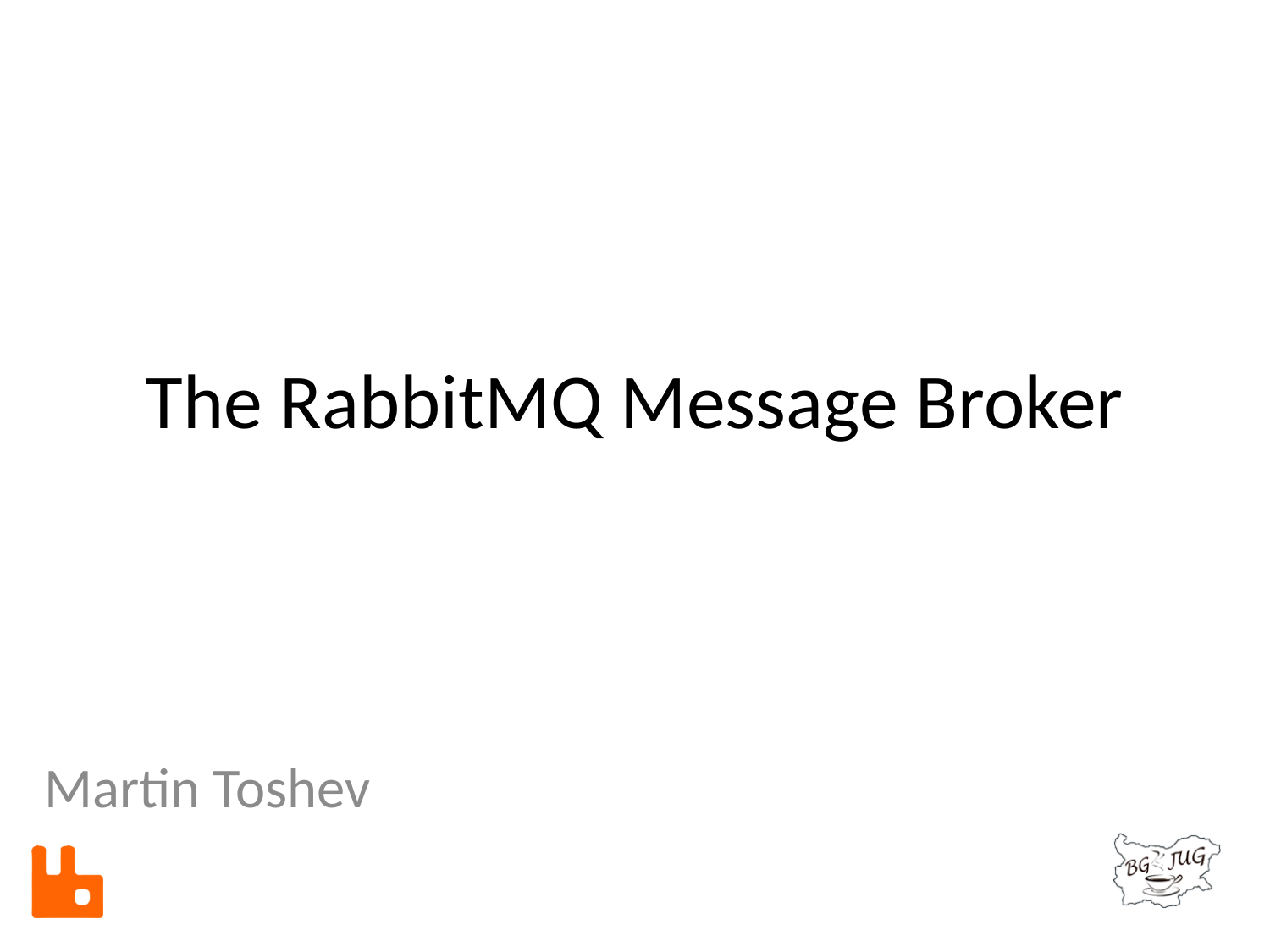

# The RabbitMQ Message Broker

Martin Toshev